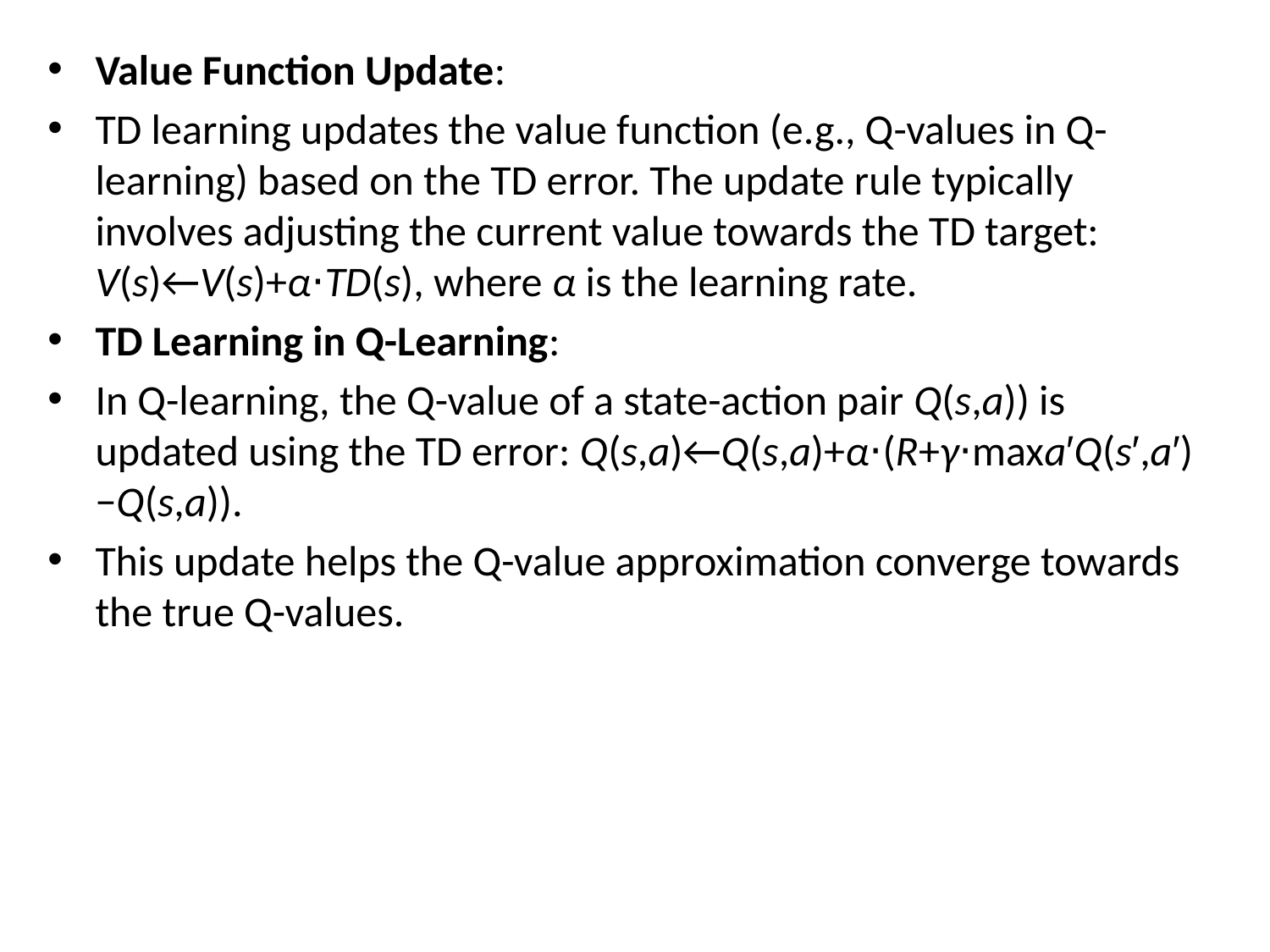

Value Function Update:
TD learning updates the value function (e.g., Q-values in Q-learning) based on the TD error. The update rule typically involves adjusting the current value towards the TD target: V(s)←V(s)+α⋅TD(s), where α is the learning rate.
TD Learning in Q-Learning:
In Q-learning, the Q-value of a state-action pair Q(s,a)) is updated using the TD error: Q(s,a)←Q(s,a)+α⋅(R+γ⋅maxa′​Q(s′,a′)−Q(s,a)).
This update helps the Q-value approximation converge towards the true Q-values.